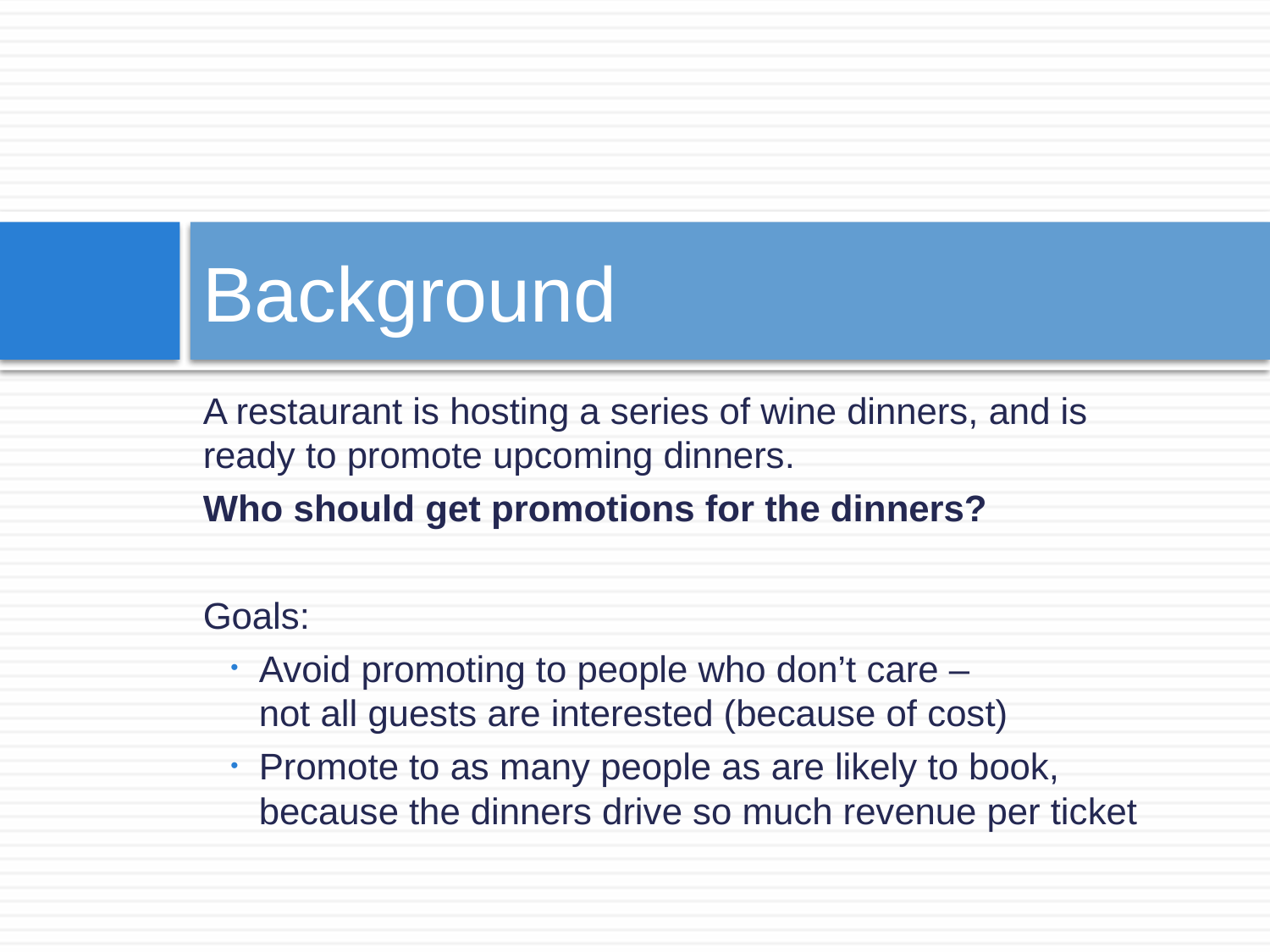

# Background
A restaurant is hosting a series of wine dinners, and is ready to promote upcoming dinners.
Who should get promotions for the dinners?

Goals:
Avoid promoting to people who don’t care –
not all guests are interested (because of cost)
Promote to as many people as are likely to book, because the dinners drive so much revenue per ticket